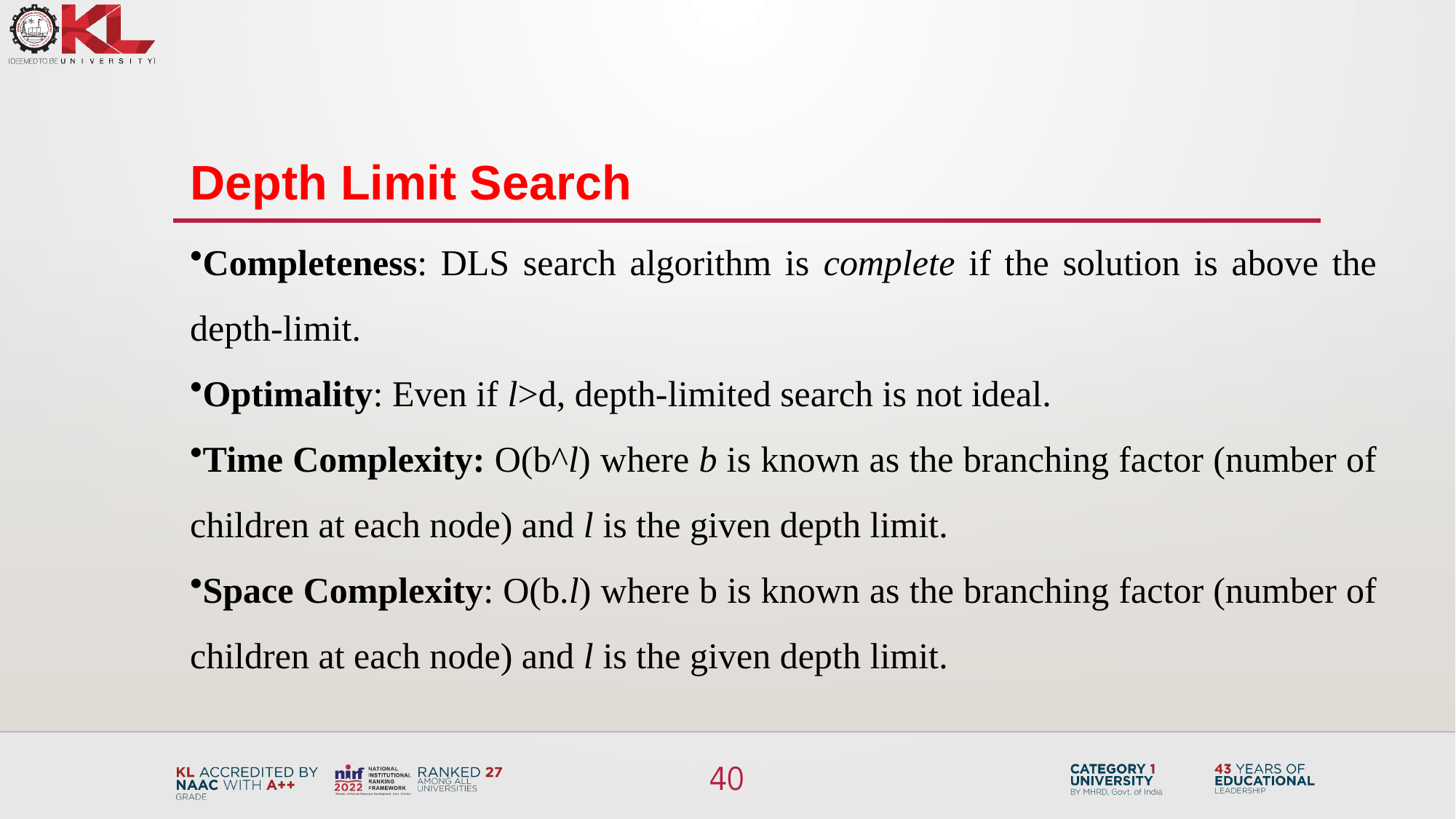

Depth Limit Search

Completeness: DLS search algorithm is complete if the solution is above the depth-limit.
Optimality: Even if l>d, depth-limited search is not ideal.
Time Complexity: O(b^l) where b is known as the branching factor (number of children at each node) and l is the given depth limit.
Space Complexity: O(b.l) where b is known as the branching factor (number of children at each node) and l is the given depth limit.
40